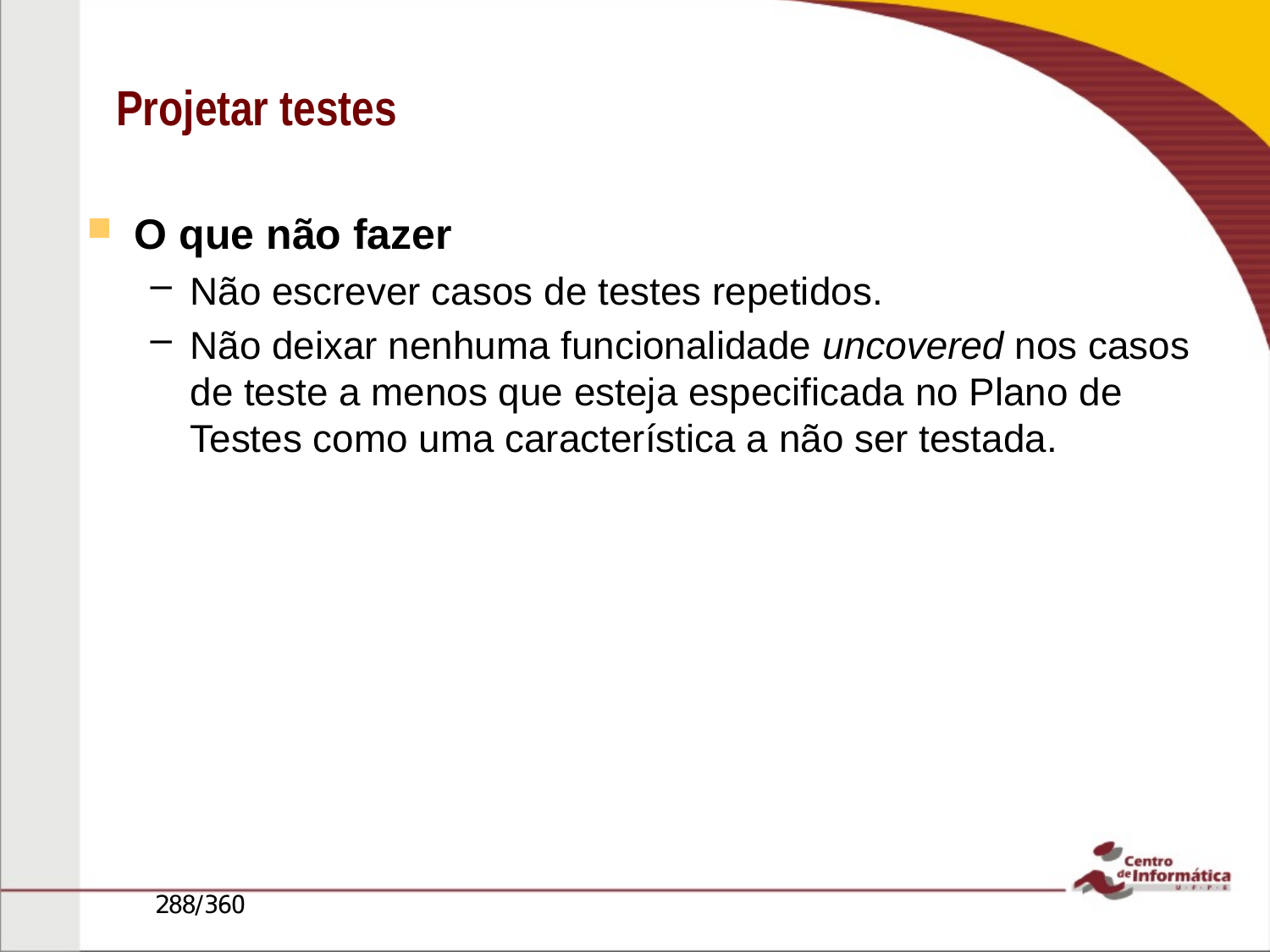

Projetar testes
O que não fazer
Não escrever casos de testes repetidos.
Não deixar nenhuma funcionalidade uncovered nos casos de teste a menos que esteja especificada no Plano de Testes como uma característica a não ser testada.
288/360